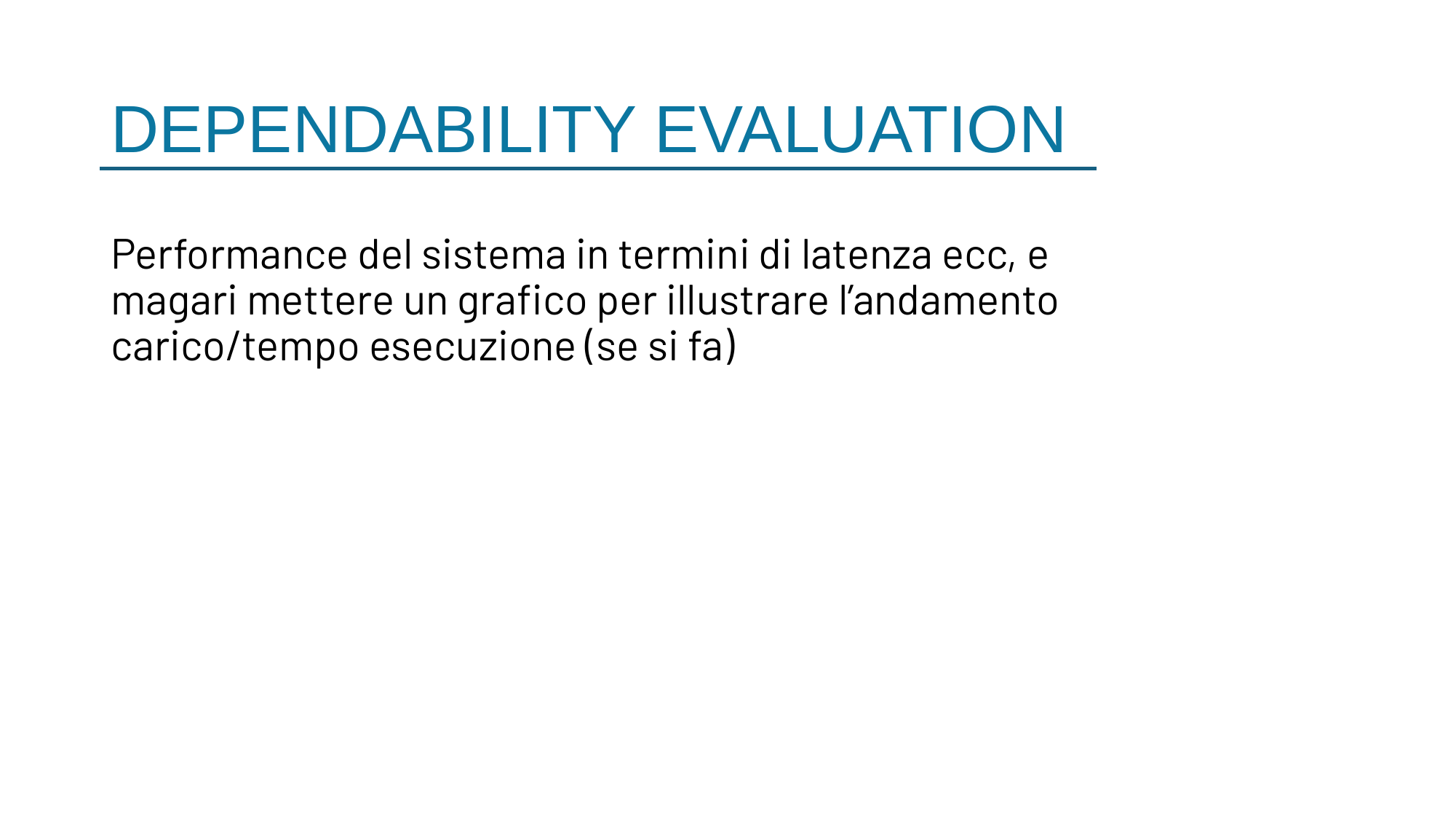

# DEPENDABILITY EVALUATION
Performance del sistema in termini di latenza ecc, e magari mettere un grafico per illustrare l’andamento carico/tempo esecuzione (se si fa)